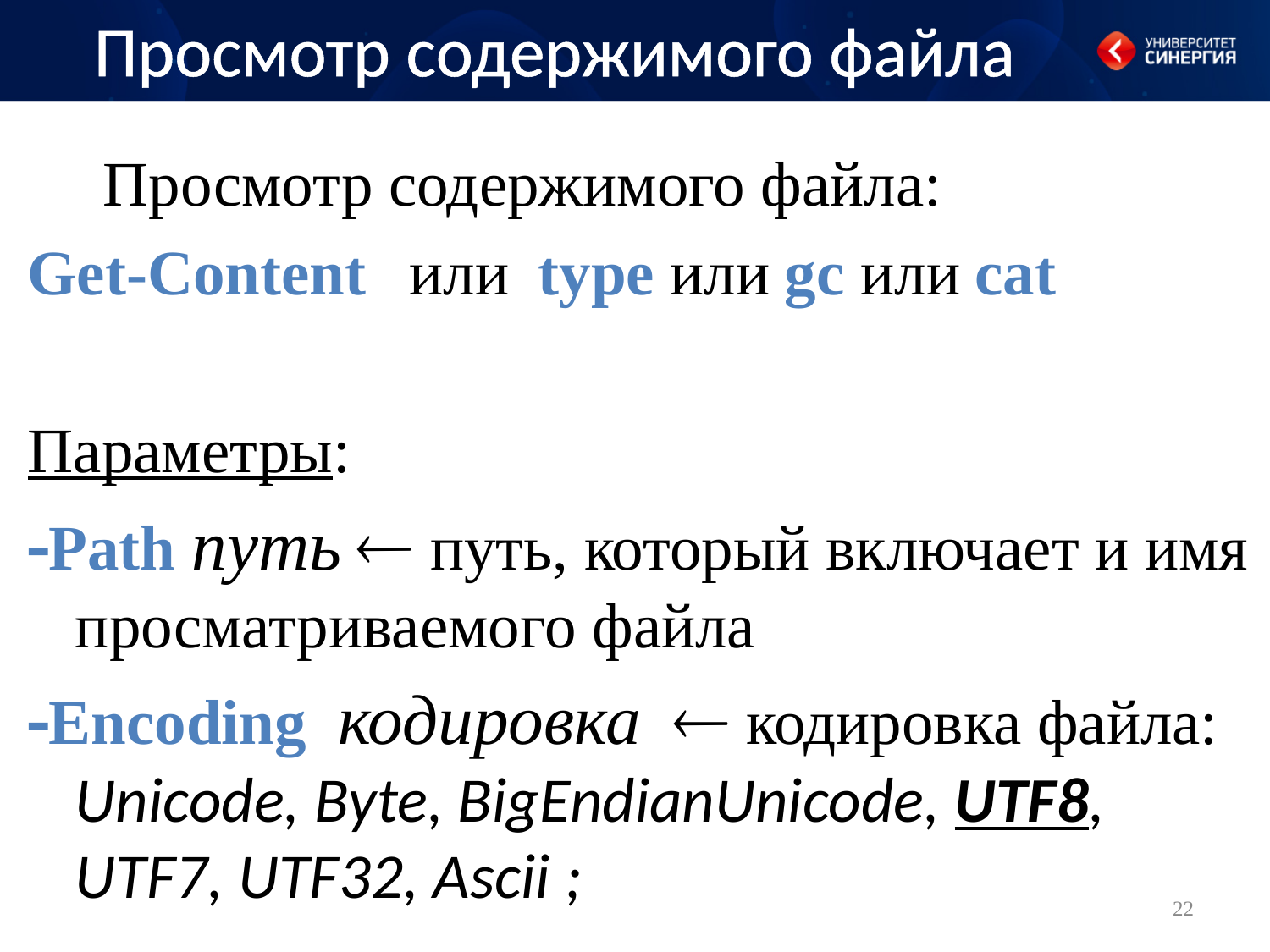

# Просмотр содержимого файла
Просмотр содержимого файла:
Get-Content   или  type или gc или cat

Параметры:
−Path путь ← путь, который включает и имя просматриваемого файла
−Encoding  кодировка  ← кодировка файла: Unicode, Byte, BigEndianUnicode, UTF8, UTF7, UTF32, Ascii ;
22